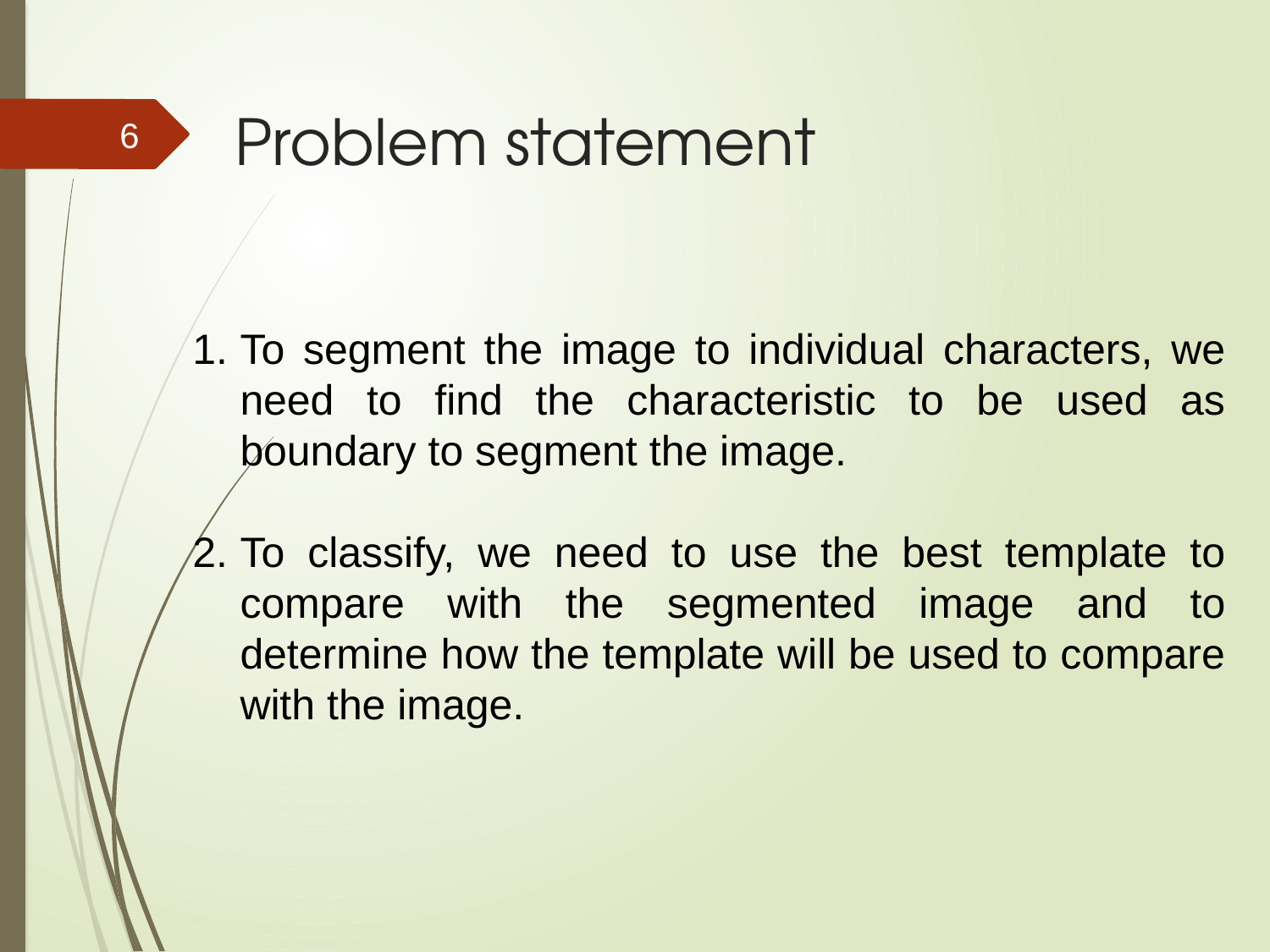

# Problem statement
6
To segment the image to individual characters, we need to find the characteristic to be used as boundary to segment the image.

To classify, we need to use the best template to compare with the segmented image and to determine how the template will be used to compare with the image.